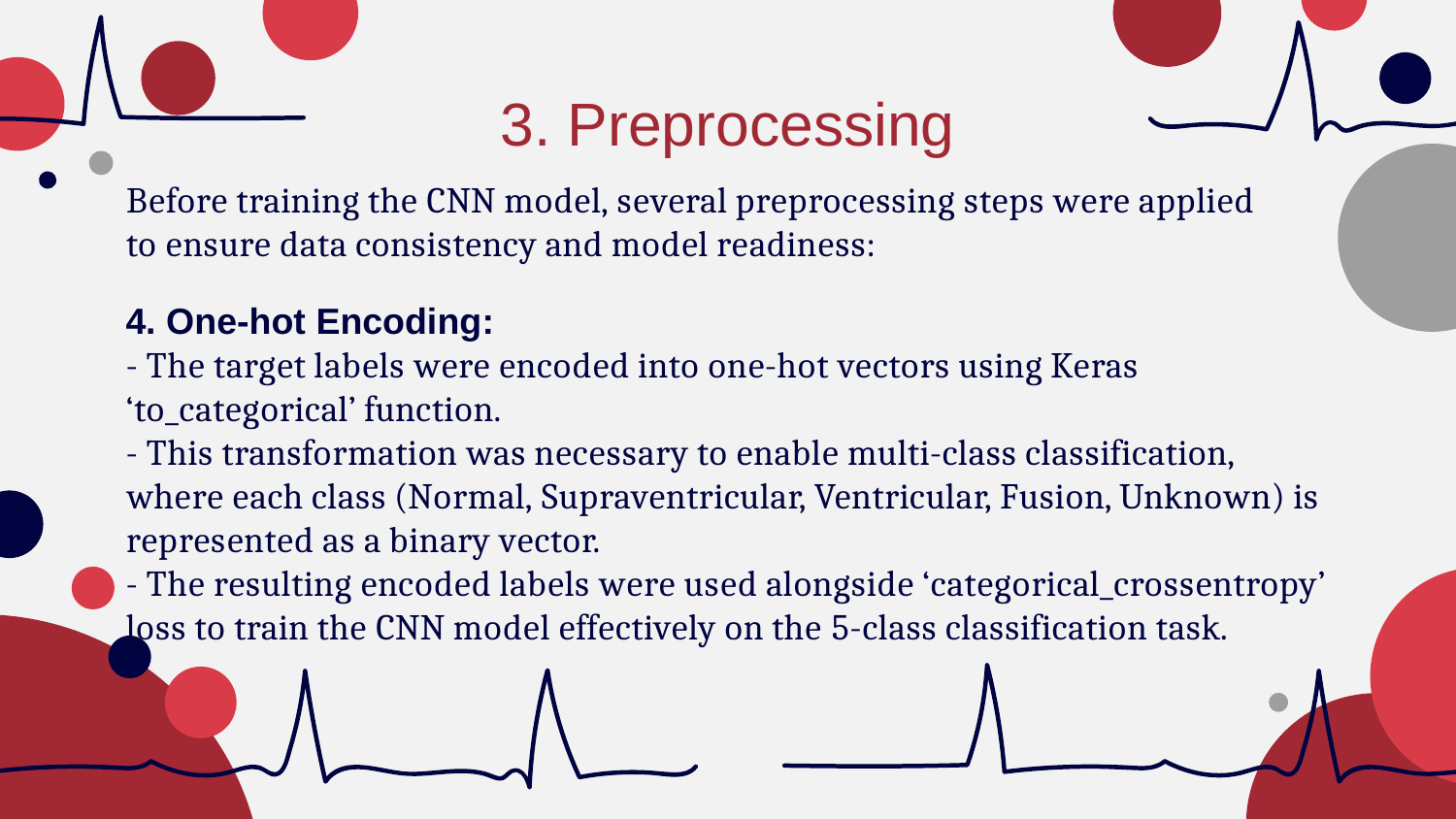

# 3. Preprocessing
Before training the CNN model, several preprocessing steps were applied
to ensure data consistency and model readiness:

4. One-hot Encoding:
- The target labels were encoded into one-hot vectors using Keras
‘to_categorical’ function.
- This transformation was necessary to enable multi-class classification,
where each class (Normal, Supraventricular, Ventricular, Fusion, Unknown) is
represented as a binary vector.
- The resulting encoded labels were used alongside ‘categorical_crossentropy’
loss to train the CNN model effectively on the 5-class classification task.